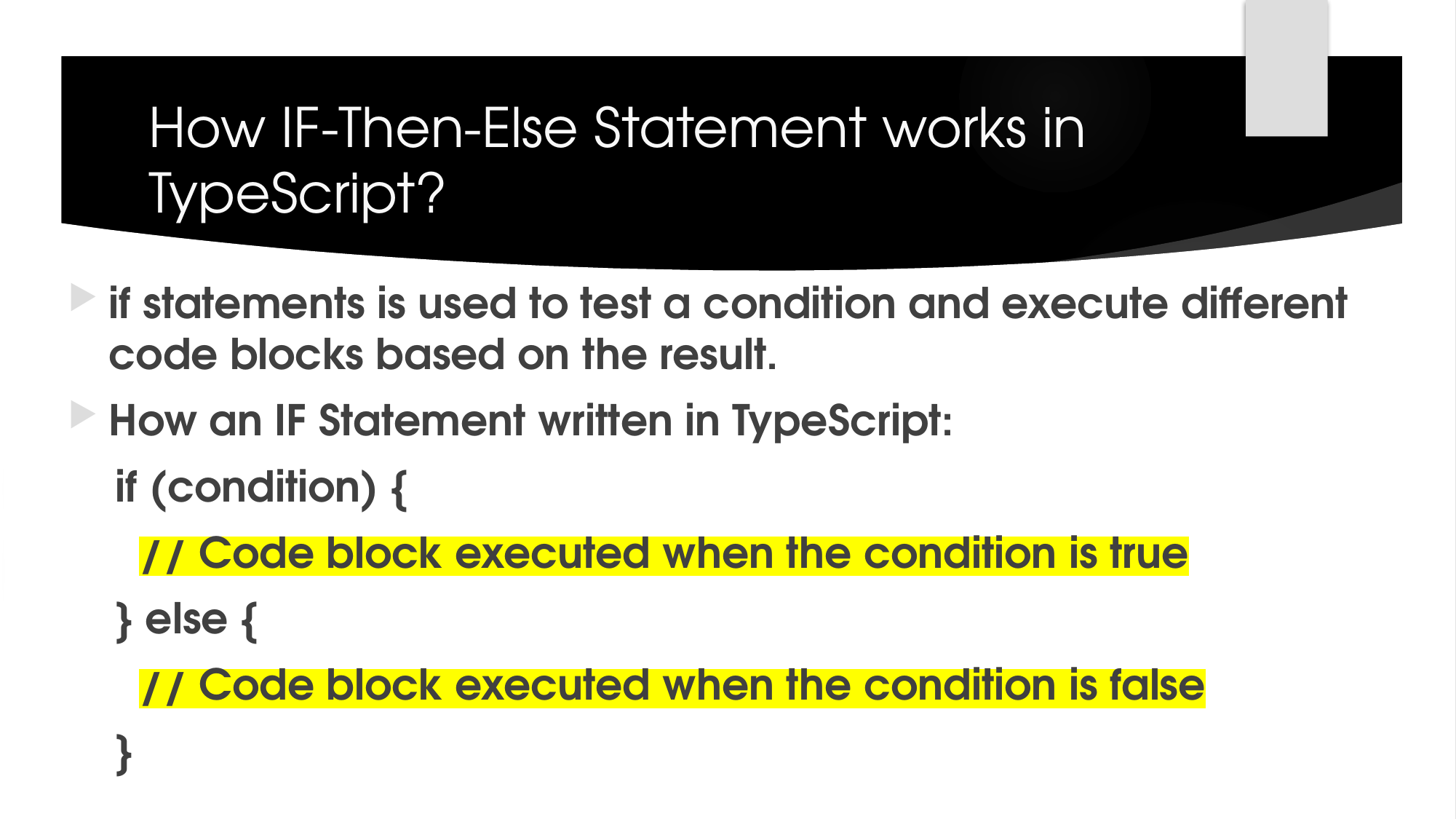

# How IF-Then-Else Statement works in TypeScript?
if statements is used to test a condition and execute different code blocks based on the result.
How an IF Statement written in TypeScript:
if (condition) {
  // Code block executed when the condition is true
} else {
  // Code block executed when the condition is false
}